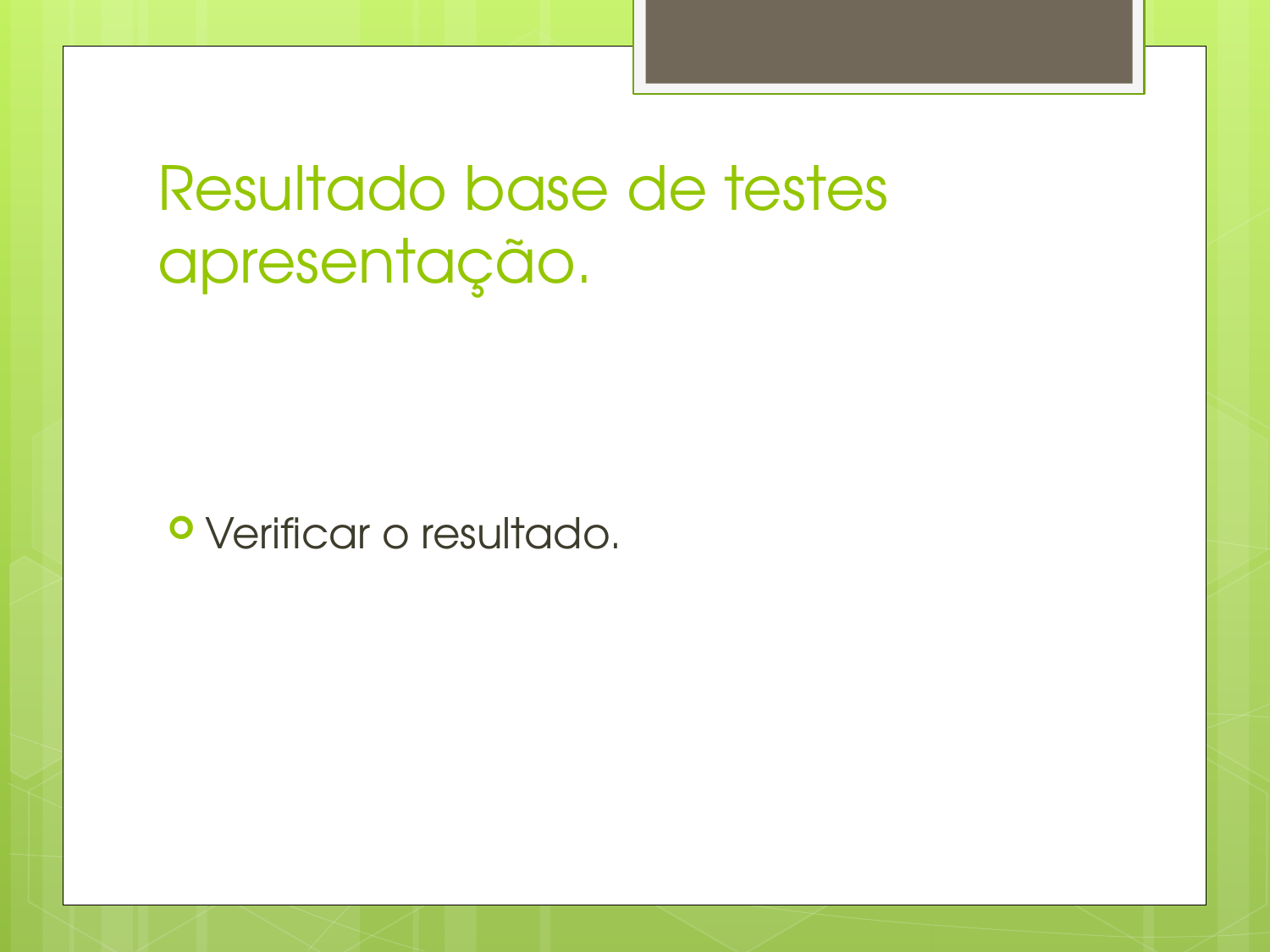

# Resultado base de testes apresentação.

Verificar o resultado.